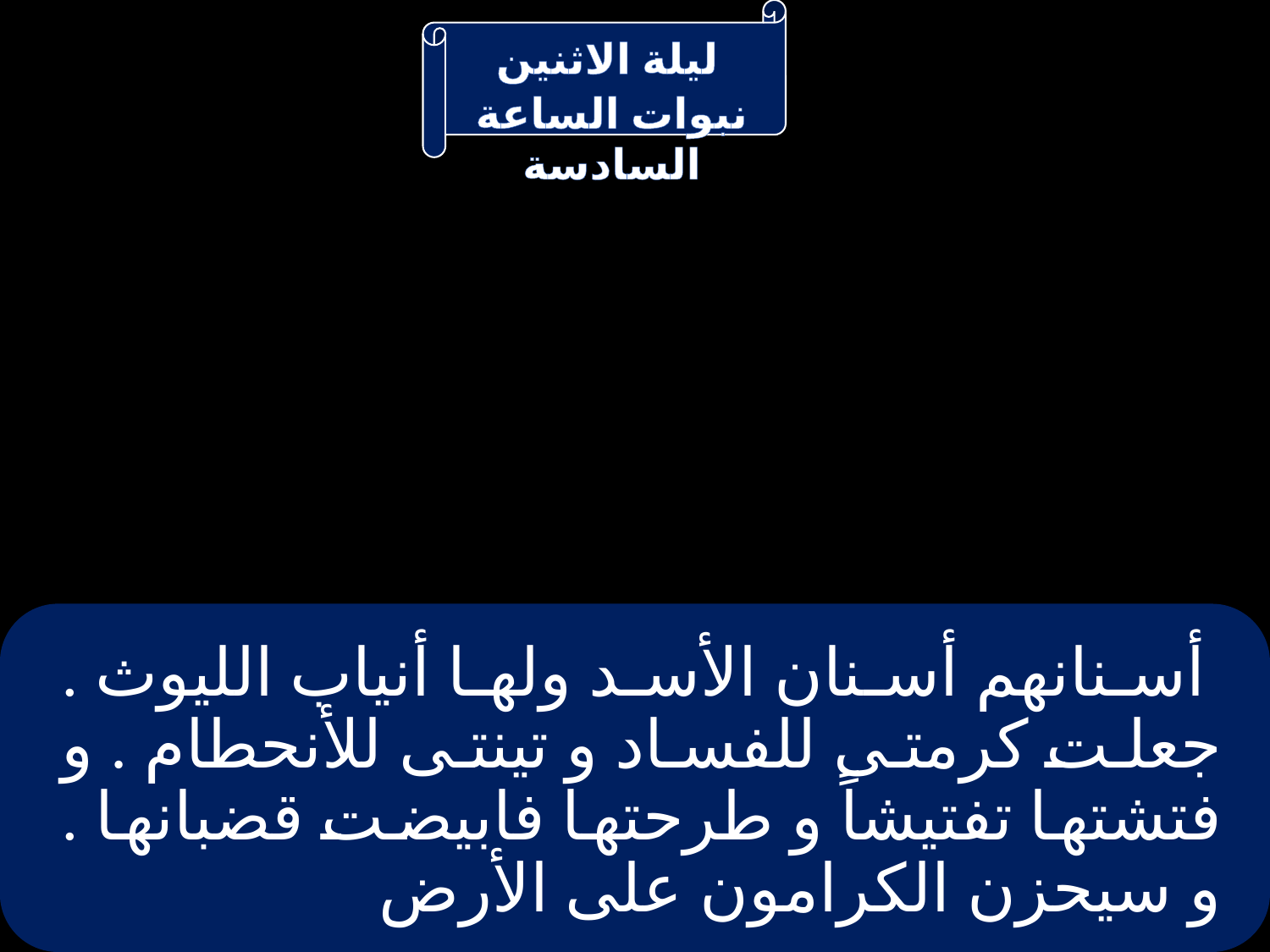

# أسنانهم أسنان الأسد ولها أنياب الليوث . جعلت كرمتى للفساد و تينتى للأنحطام . و فتشتها تفتيشاً و طرحتها فابيضت قضبانها . و سيحزن الكرامون على الأرض